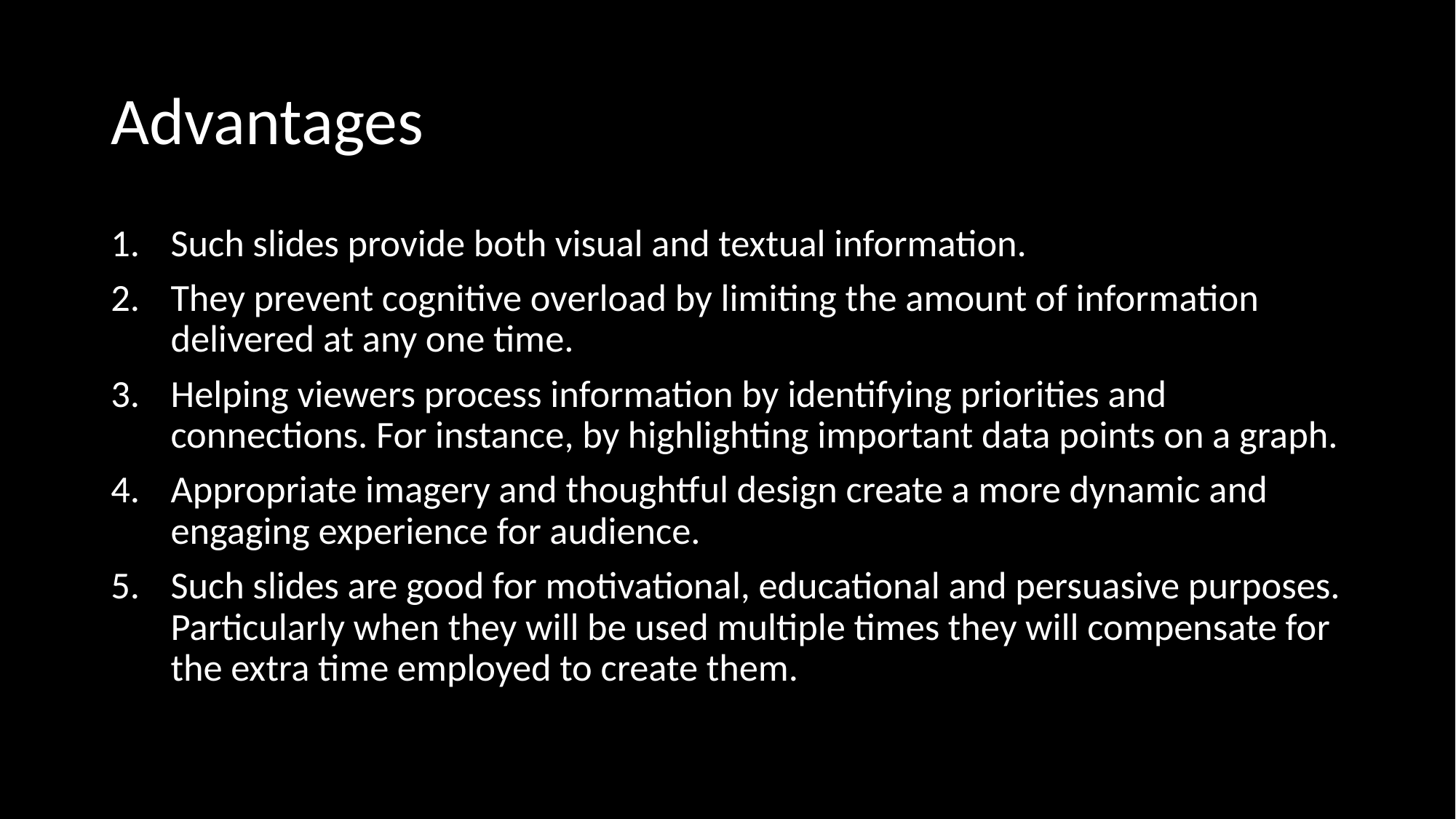

# Advantages
Such slides provide both visual and textual information.
They prevent cognitive overload by limiting the amount of information delivered at any one time.
Helping viewers process information by identifying priorities and connections. For instance, by highlighting important data points on a graph.
Appropriate imagery and thoughtful design create a more dynamic and engaging experience for audience.
Such slides are good for motivational, educational and persuasive purposes. Particularly when they will be used multiple times they will compensate for the extra time employed to create them.